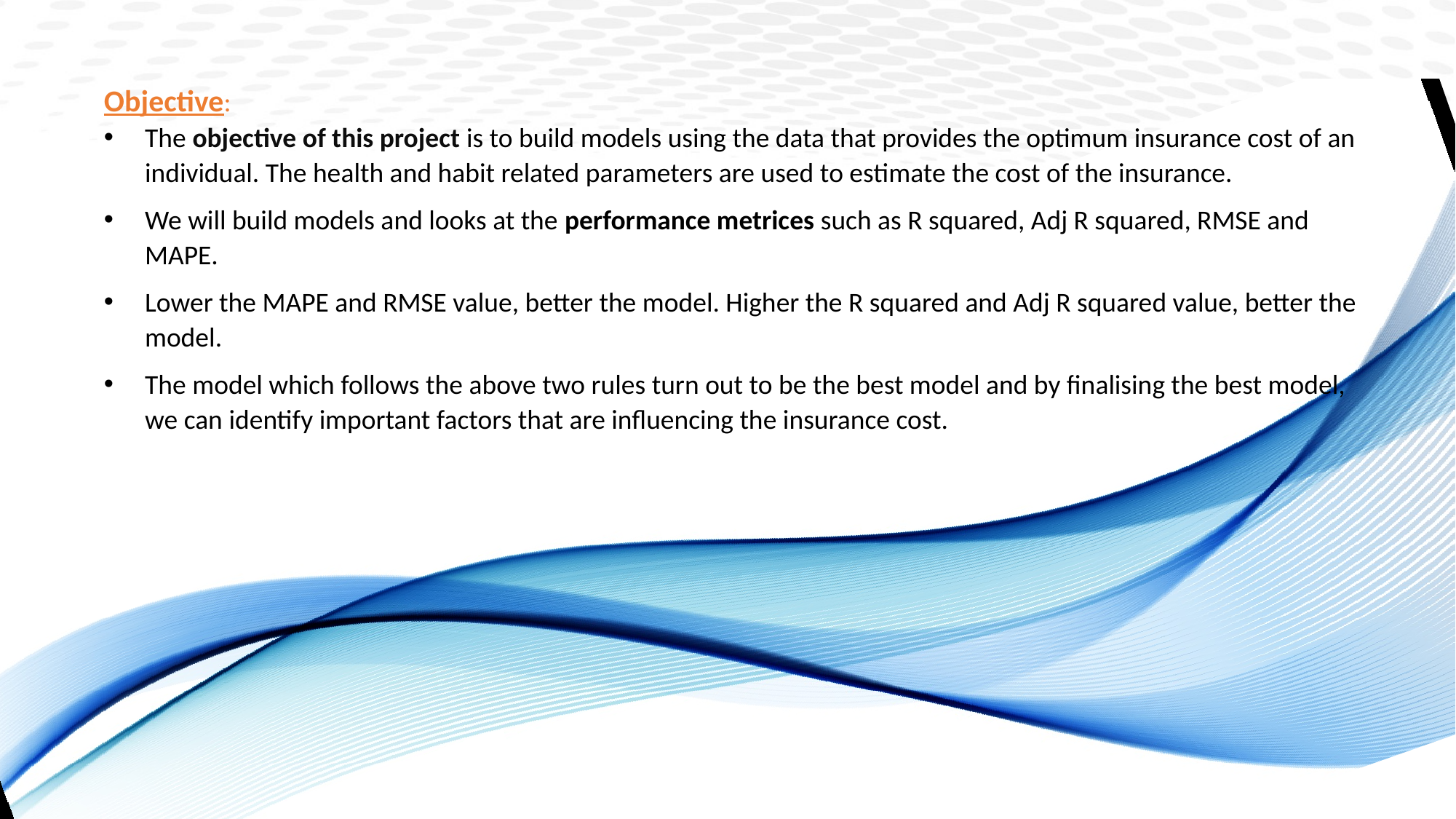

Objective:
The objective of this project is to build models using the data that provides the optimum insurance cost of an individual. The health and habit related parameters are used to estimate the cost of the insurance.
We will build models and looks at the performance metrices such as R squared, Adj R squared, RMSE and MAPE.
Lower the MAPE and RMSE value, better the model. Higher the R squared and Adj R squared value, better the model.
The model which follows the above two rules turn out to be the best model and by finalising the best model, we can identify important factors that are influencing the insurance cost.